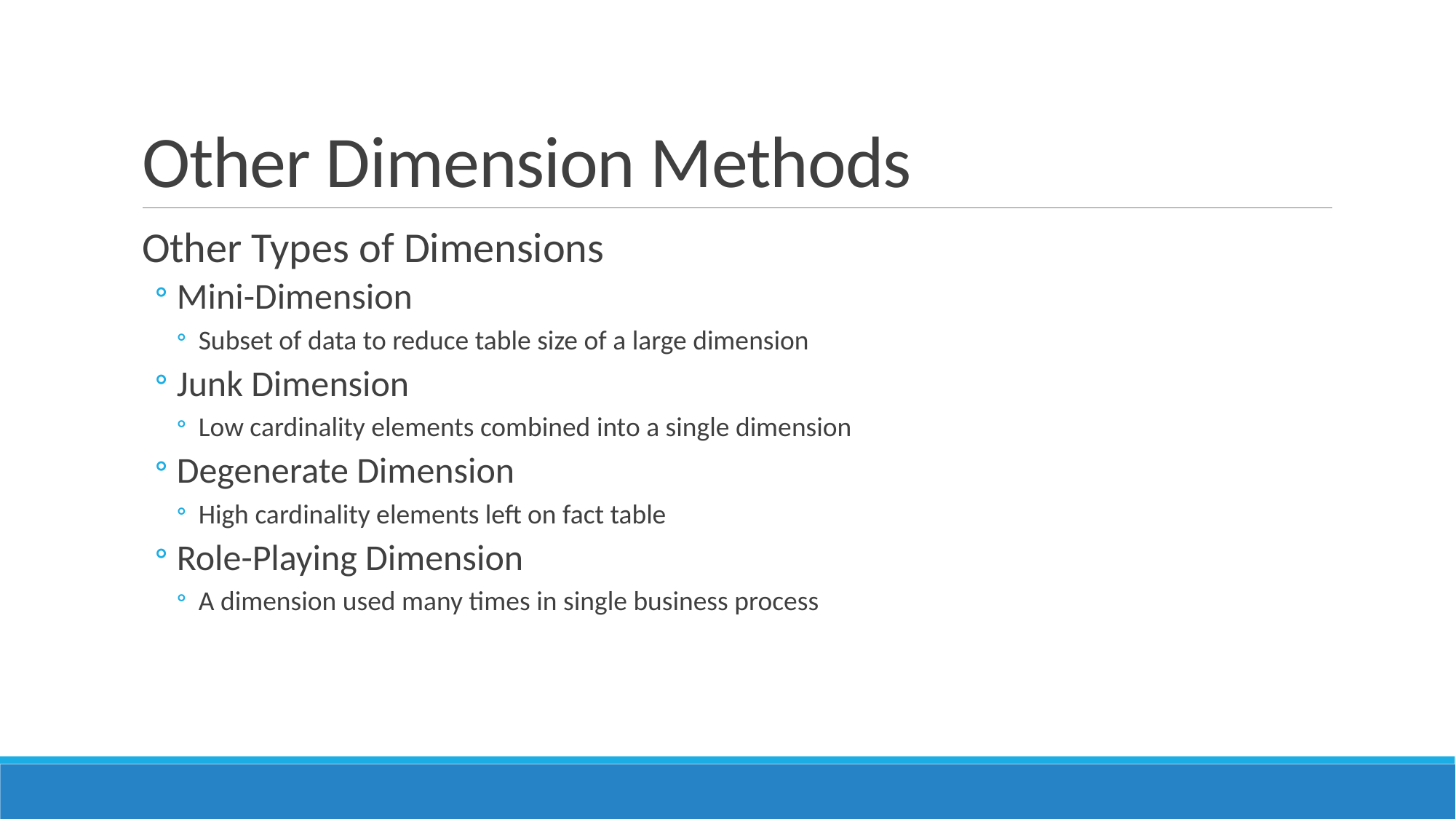

# Other Dimension Methods
Other Types of Dimensions
Mini-Dimension
Subset of data to reduce table size of a large dimension
Junk Dimension
Low cardinality elements combined into a single dimension
Degenerate Dimension
High cardinality elements left on fact table
Role-Playing Dimension
A dimension used many times in single business process